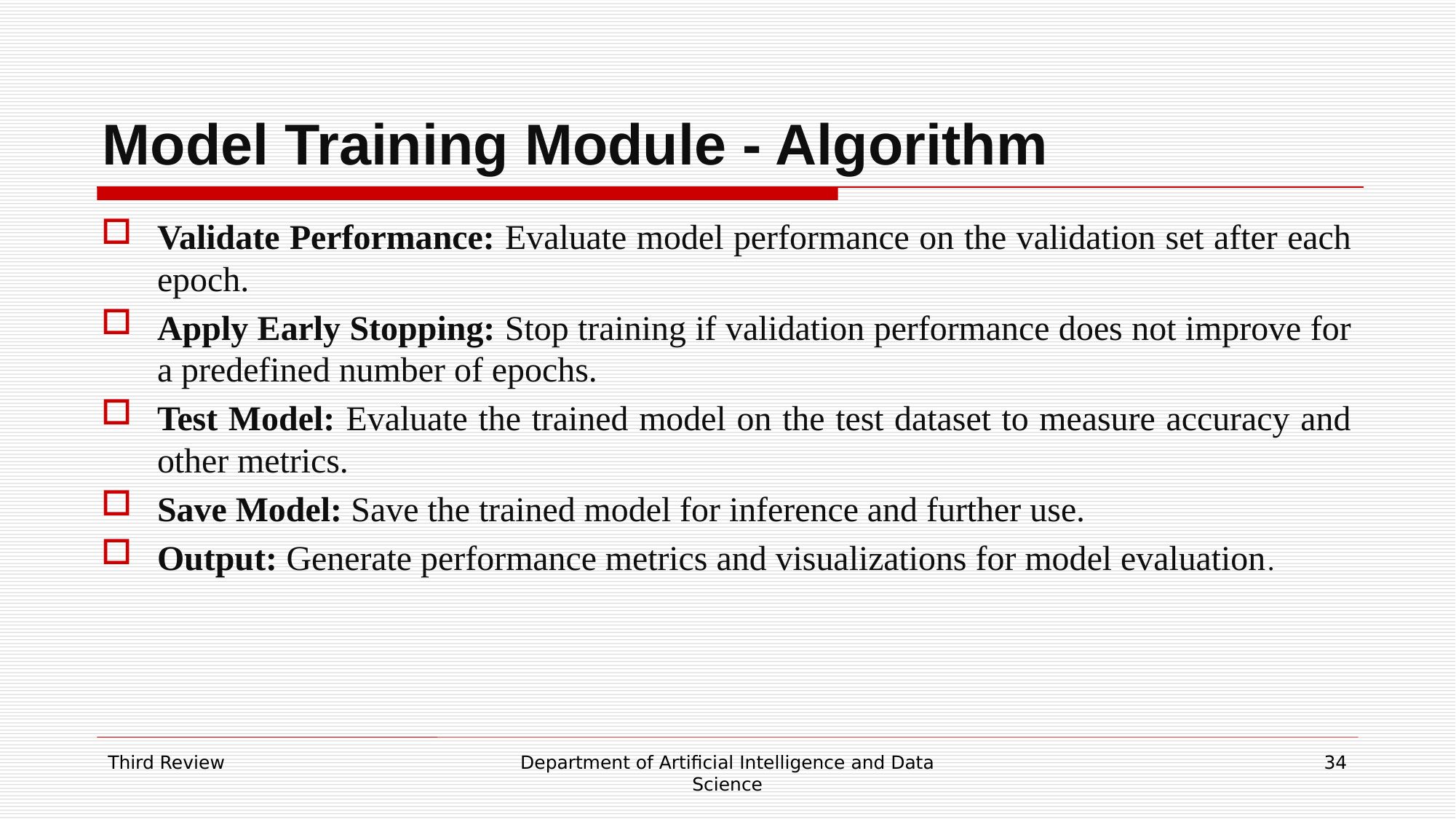

# Model Training Module - Algorithm
Validate Performance: Evaluate model performance on the validation set after each epoch.
Apply Early Stopping: Stop training if validation performance does not improve for a predefined number of epochs.
Test Model: Evaluate the trained model on the test dataset to measure accuracy and other metrics.
Save Model: Save the trained model for inference and further use.
Output: Generate performance metrics and visualizations for model evaluation.
Third Review
Department of Artificial Intelligence and Data Science
34